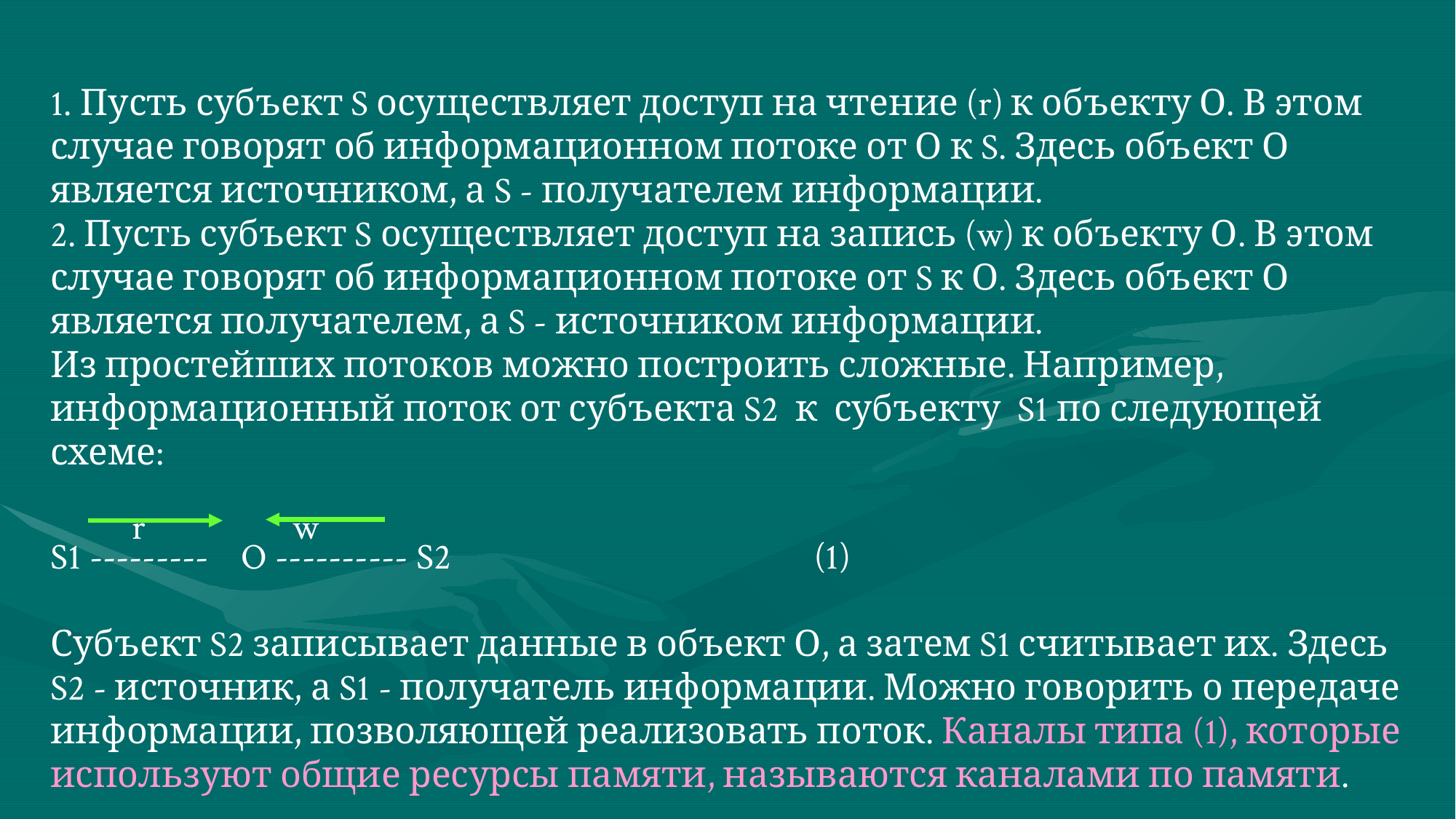

1. Пусть субъект S осуществляет доступ на чтение (r) к объекту О. В этом случае говорят об информационном потоке от О к S. Здесь объект О является источником, а S - получателем информации.
2. Пусть субъект S осуществляет доступ на запись (w) к объекту О. В этом случае говорят об информационном потоке от S к О. Здесь объект О является получателем, а S - источником информации.
Из простейших потоков можно построить сложные. Например, информационный поток от субъекта S2  к  субъекту  S1 по следующей схеме:

          r                  w
S1 ---------    O ---------- S2				(1)

Субъект S2 записывает данные в объект О, а затем S1 считывает их. Здесь S2 - источник, а S1 - получатель информации. Можно говорить о передаче информации, позволяющей реализовать поток. Каналы типа (1), которые используют общие ресурсы памяти, называются каналами по памяти.